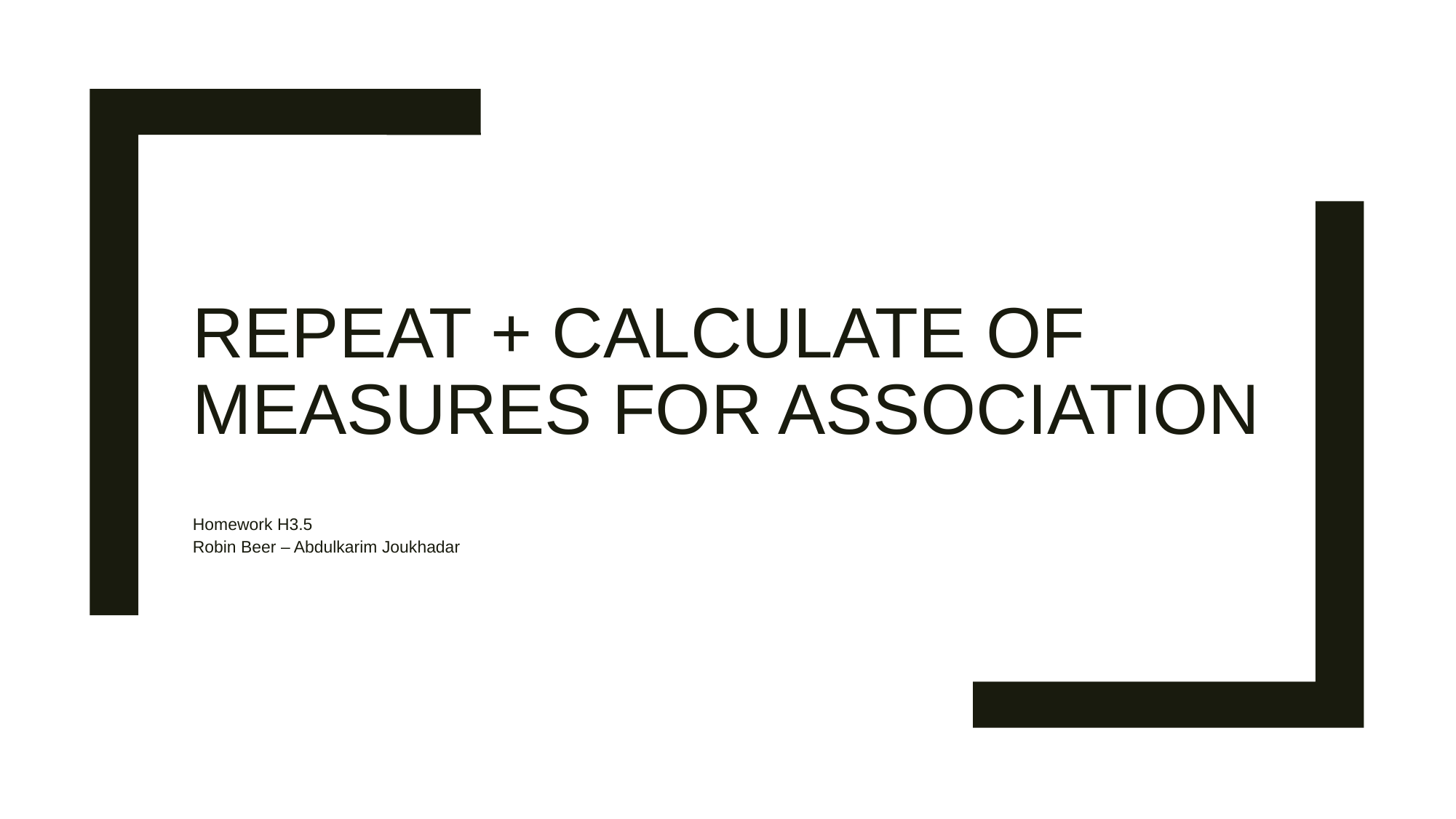

# Repeat + Calculate of Measures for Association
Homework H3.5
Robin Beer – Abdulkarim Joukhadar